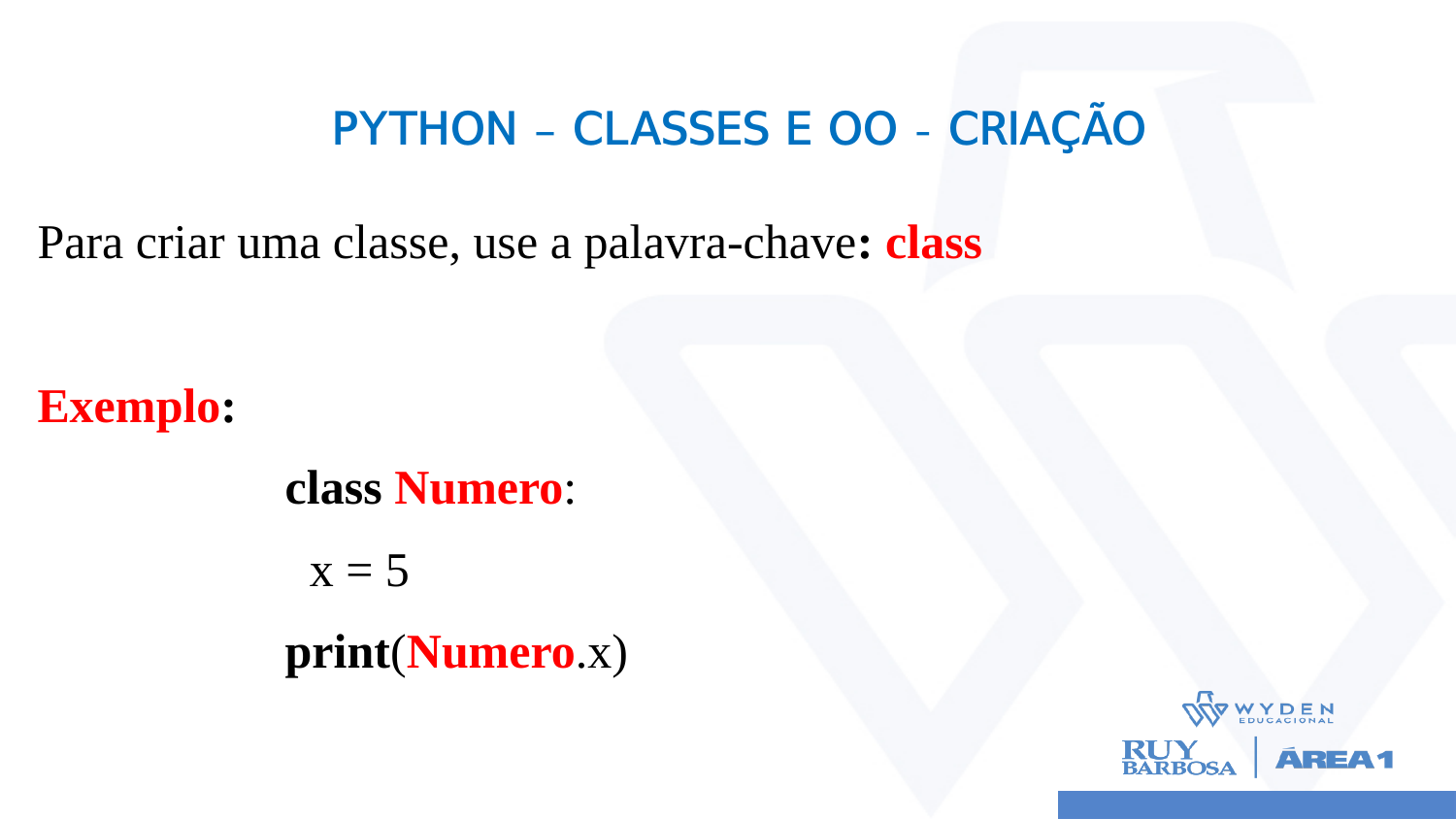

# Python – CLASSES E OO - Criação
Para criar uma classe, use a palavra-chave: class

Exemplo:
class Numero:
  x = 5
print(Numero.x)